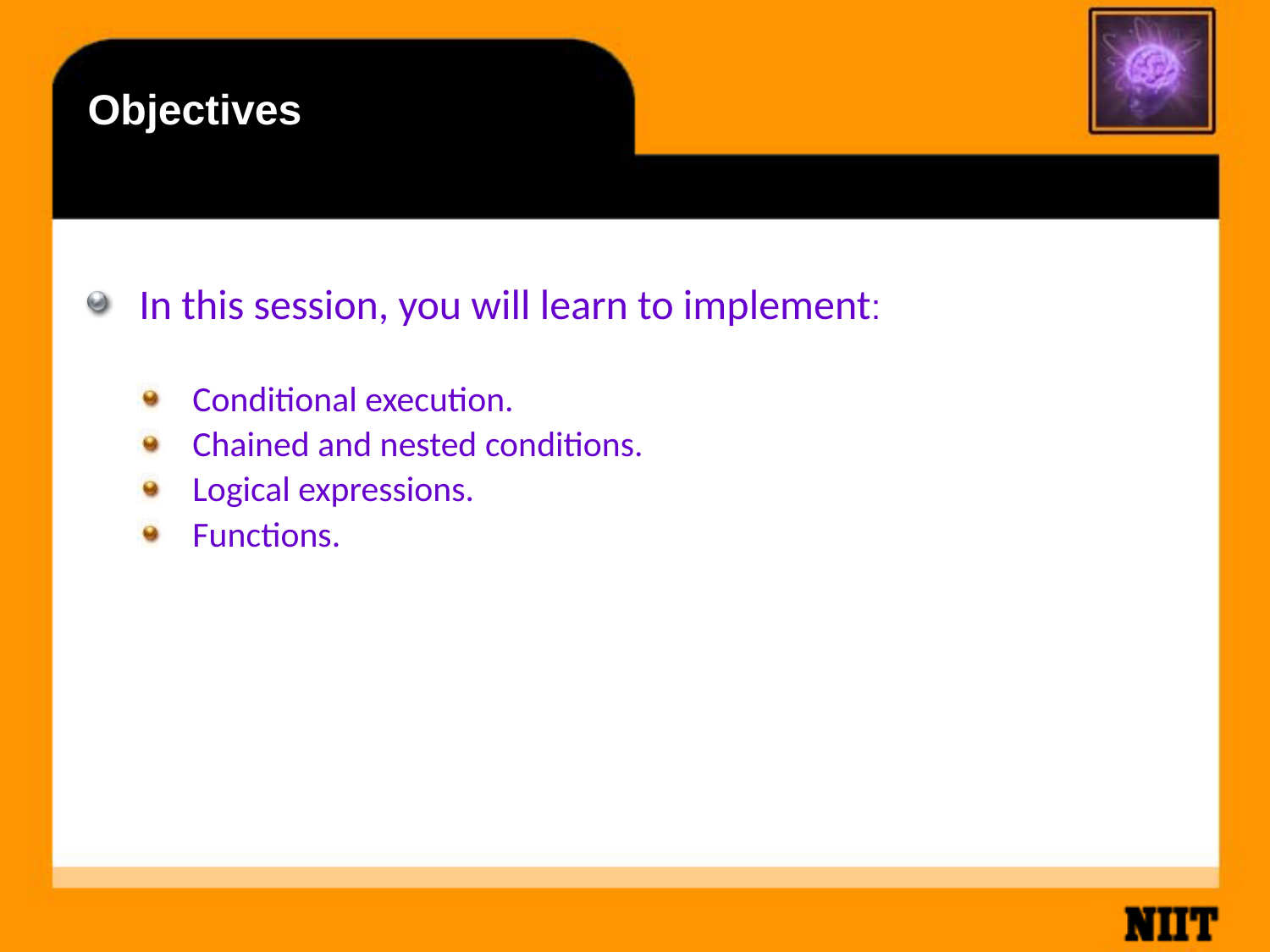

# Objectives

In this session, you will learn to implement:

Conditional execution.
Chained and nested conditions.
Logical expressions.
Functions.